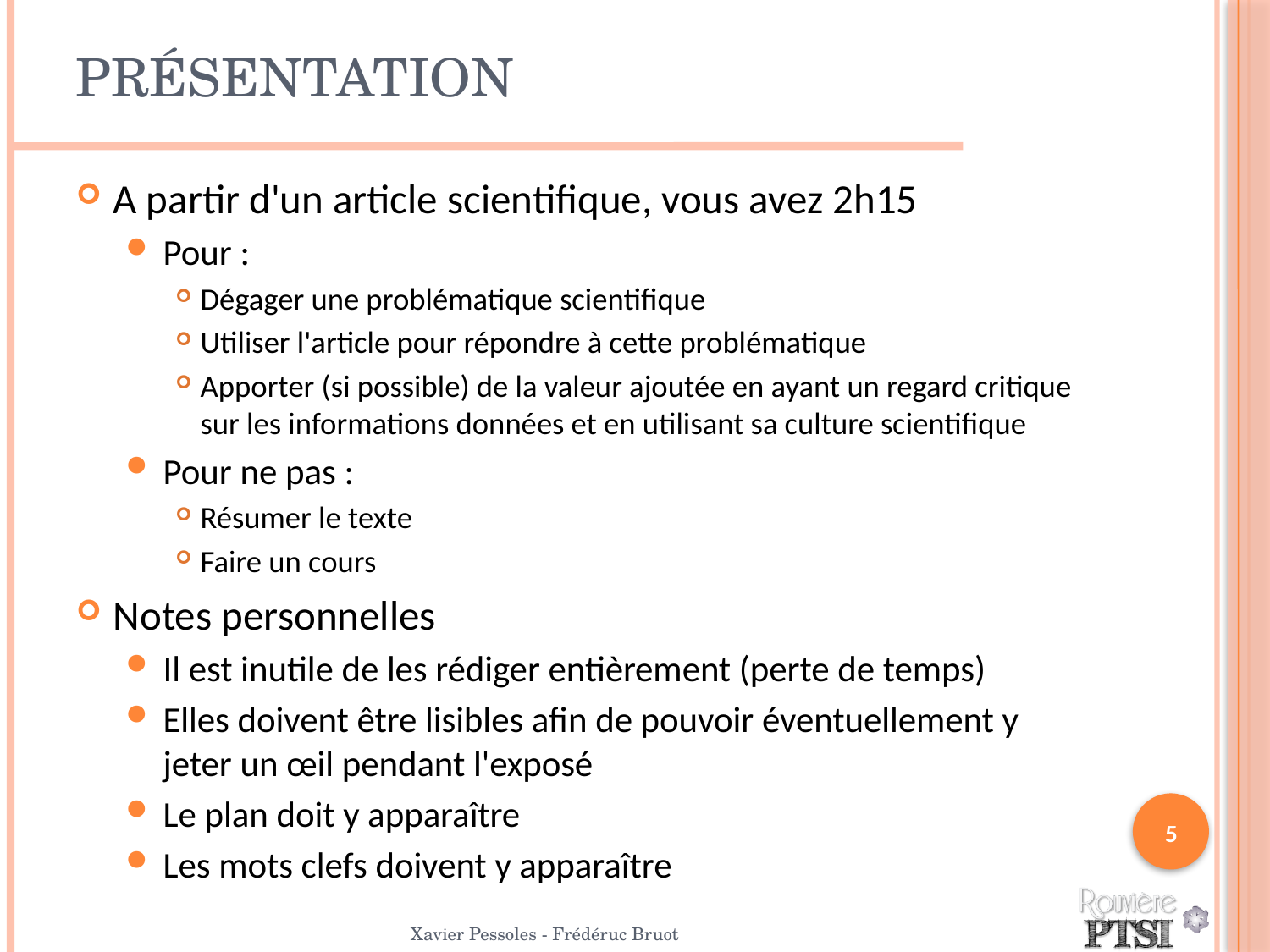

# Présentation
A partir d'un article scientifique, vous avez 2h15
Pour :
Dégager une problématique scientifique
Utiliser l'article pour répondre à cette problématique
Apporter (si possible) de la valeur ajoutée en ayant un regard critique sur les informations données et en utilisant sa culture scientifique
Pour ne pas :
Résumer le texte
Faire un cours
Notes personnelles
Il est inutile de les rédiger entièrement (perte de temps)
Elles doivent être lisibles afin de pouvoir éventuellement y jeter un œil pendant l'exposé
Le plan doit y apparaître
Les mots clefs doivent y apparaître

5
Xavier Pessoles - Frédéruc Bruot